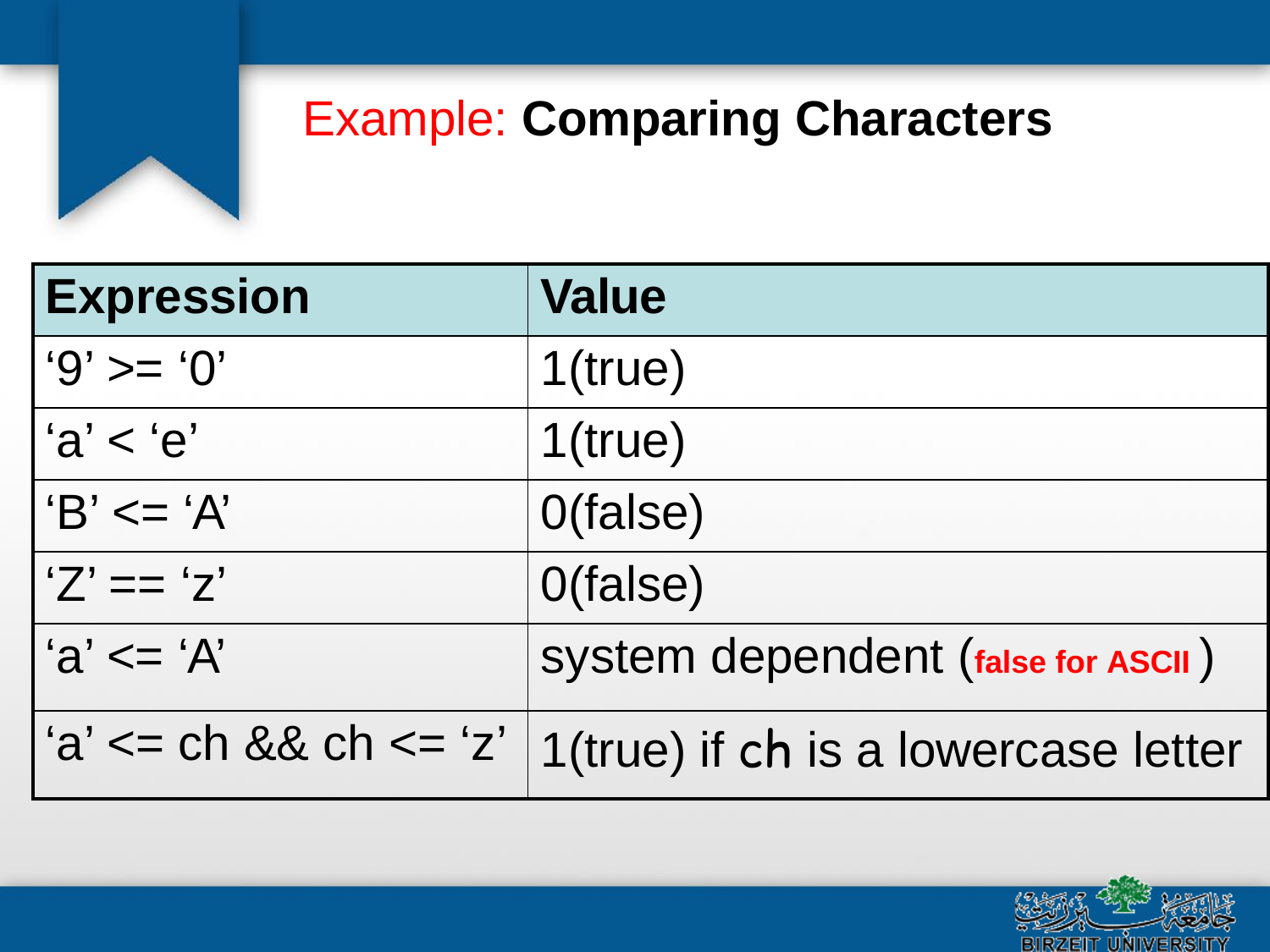

# Example: Comparing Characters
| Expression | Value |
| --- | --- |
| ‘9’ >= ‘0’ | 1(true) |
| ‘a’ < ‘e’ | 1(true) |
| ‘B’ <= ‘A’ | 0(false) |
| ‘Z’ == ‘z’ | 0(false) |
| ‘a’ <= ‘A’ | system dependent (false for ASCII ) |
| ‘a’ <= ch && ch <= ‘z’ | 1(true) if ch is a lowercase letter |